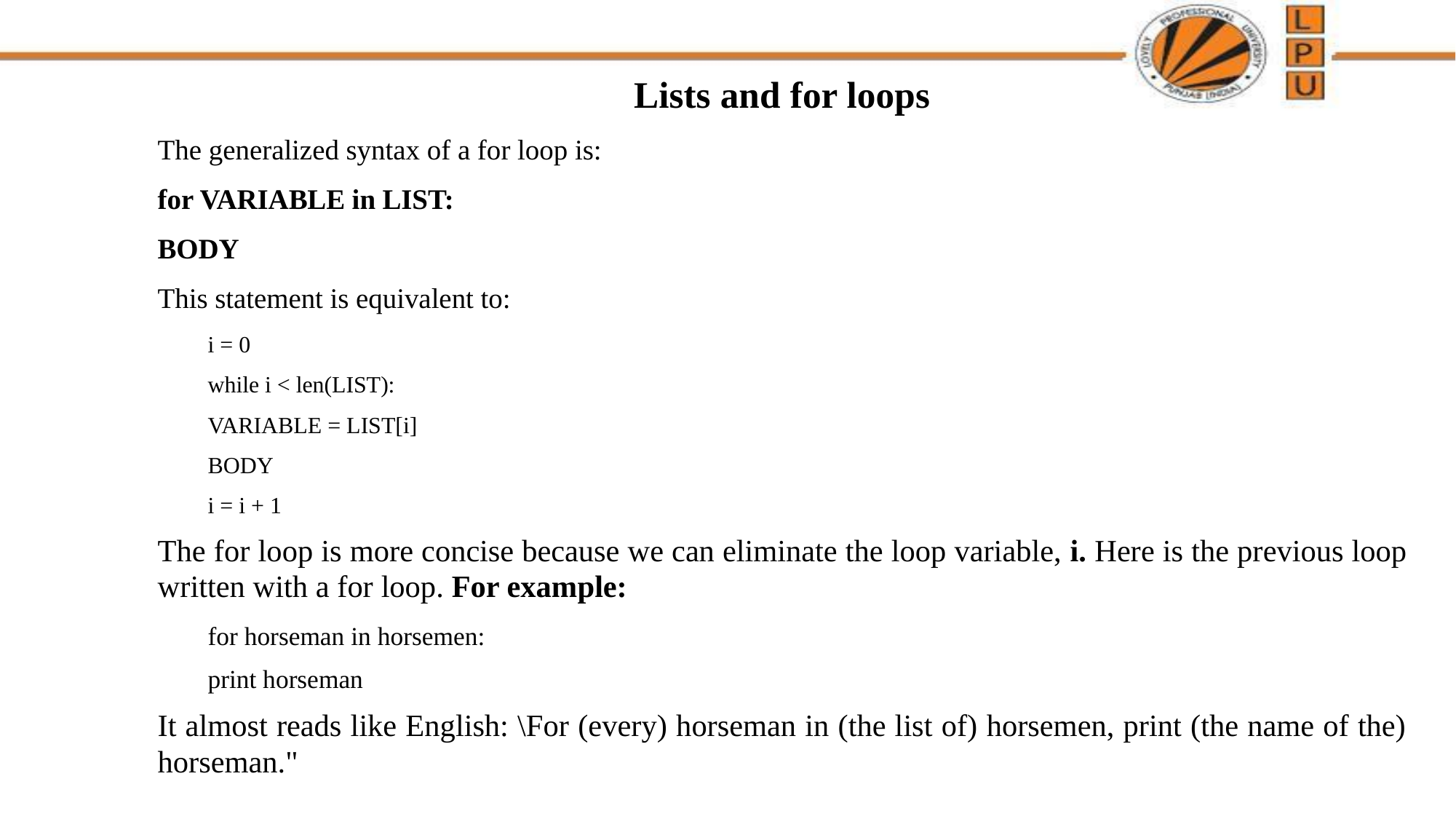

Lists and for loops
The generalized syntax of a for loop is:
for VARIABLE in LIST:
BODY
This statement is equivalent to:
i = 0
while i < len(LIST):
VARIABLE = LIST[i]
BODY
i = i + 1
The for loop is more concise because we can eliminate the loop variable, i. Here is the previous loop written with a for loop. For example:
for horseman in horsemen:
	print horseman
It almost reads like English: \For (every) horseman in (the list of) horsemen, print (the name of the) horseman."